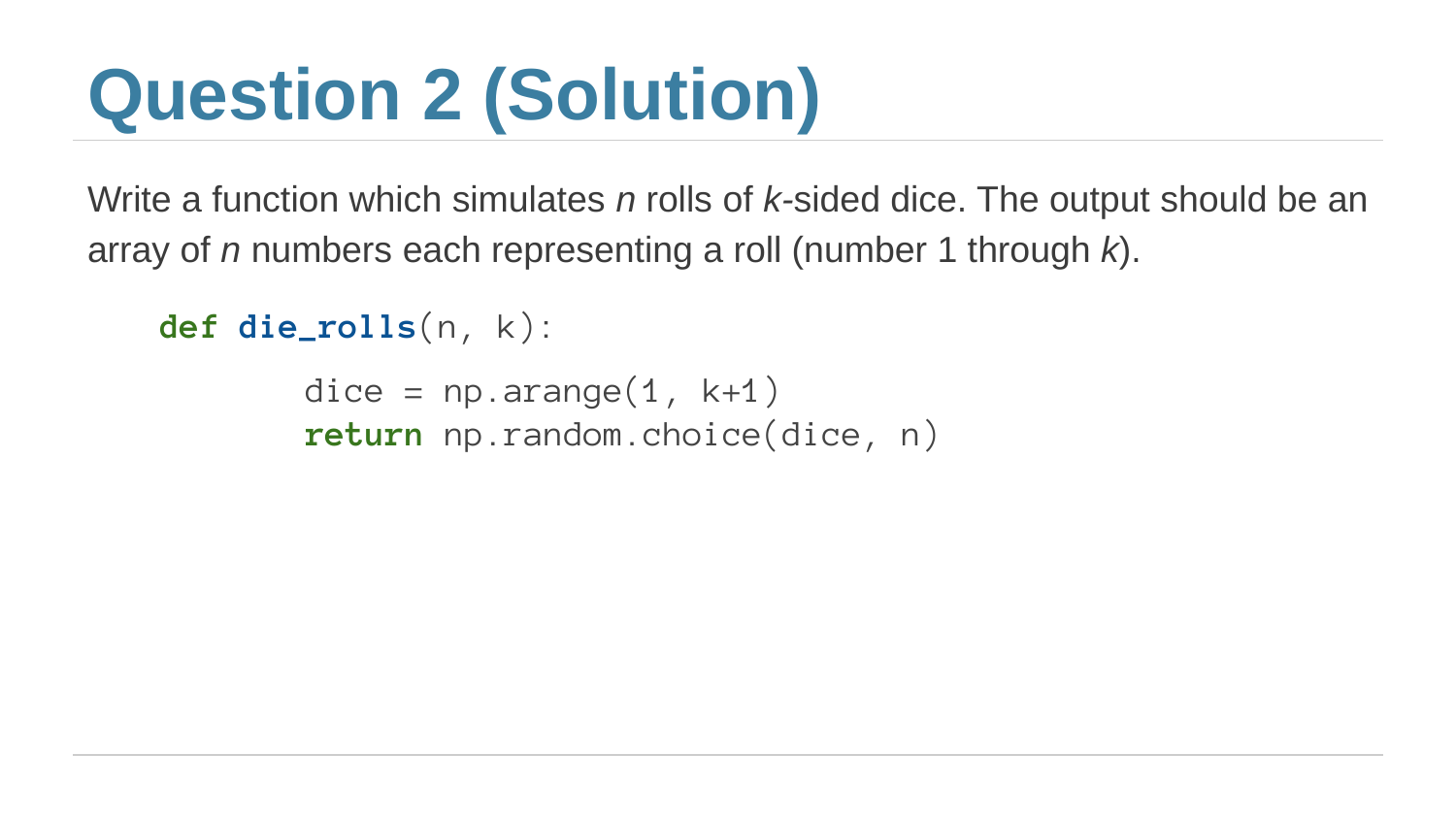

# Question 2 (Solution)
Write a function which simulates n rolls of k-sided dice. The output should be an array of n numbers each representing a roll (number 1 through k).
def die_rolls(n, k):
	dice = np.arange(1, k+1)
	return np.random.choice(dice, n)